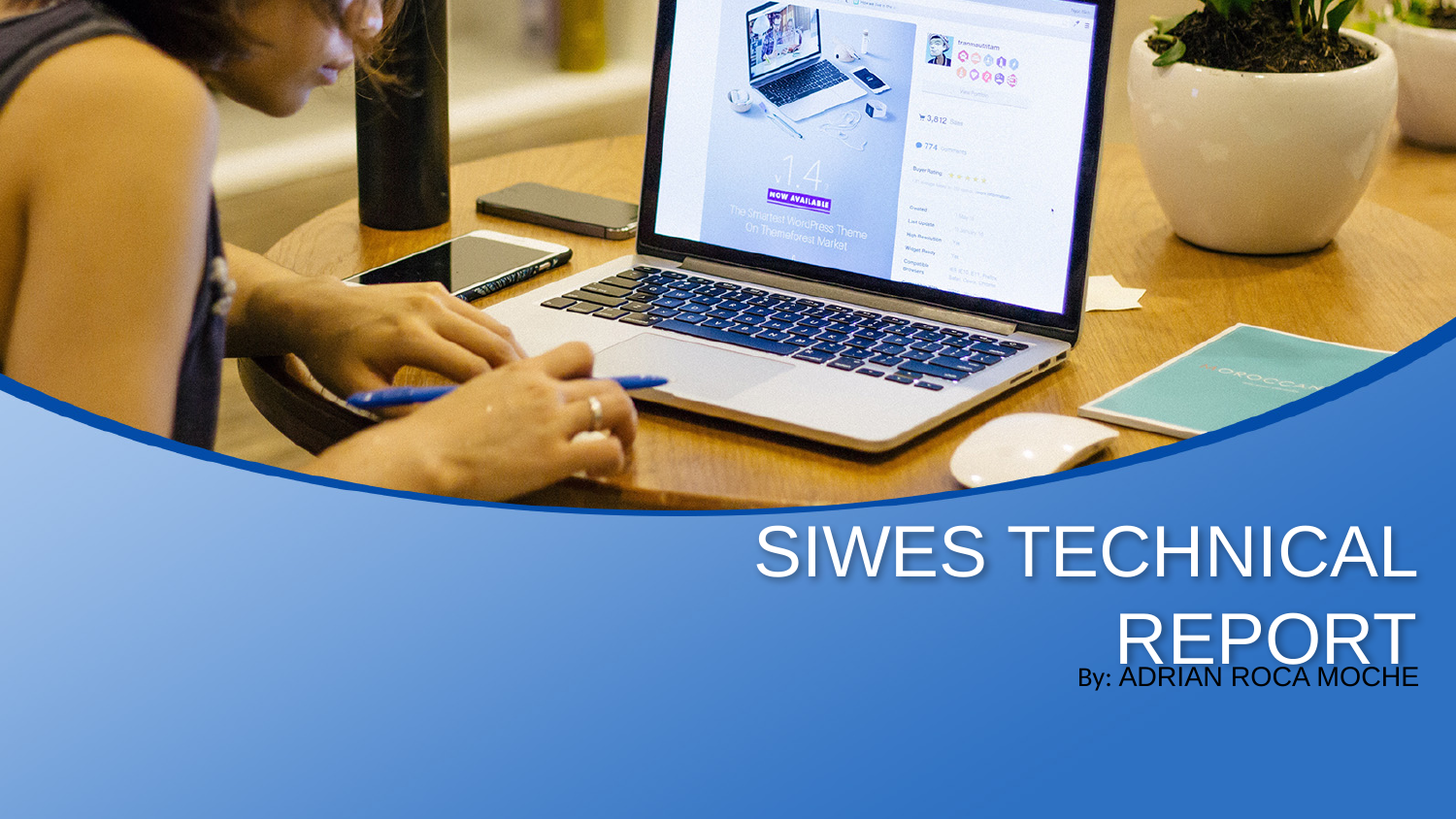

# SIWES TECHNICAL REPORT
By: ADRIAN ROCA MOCHE